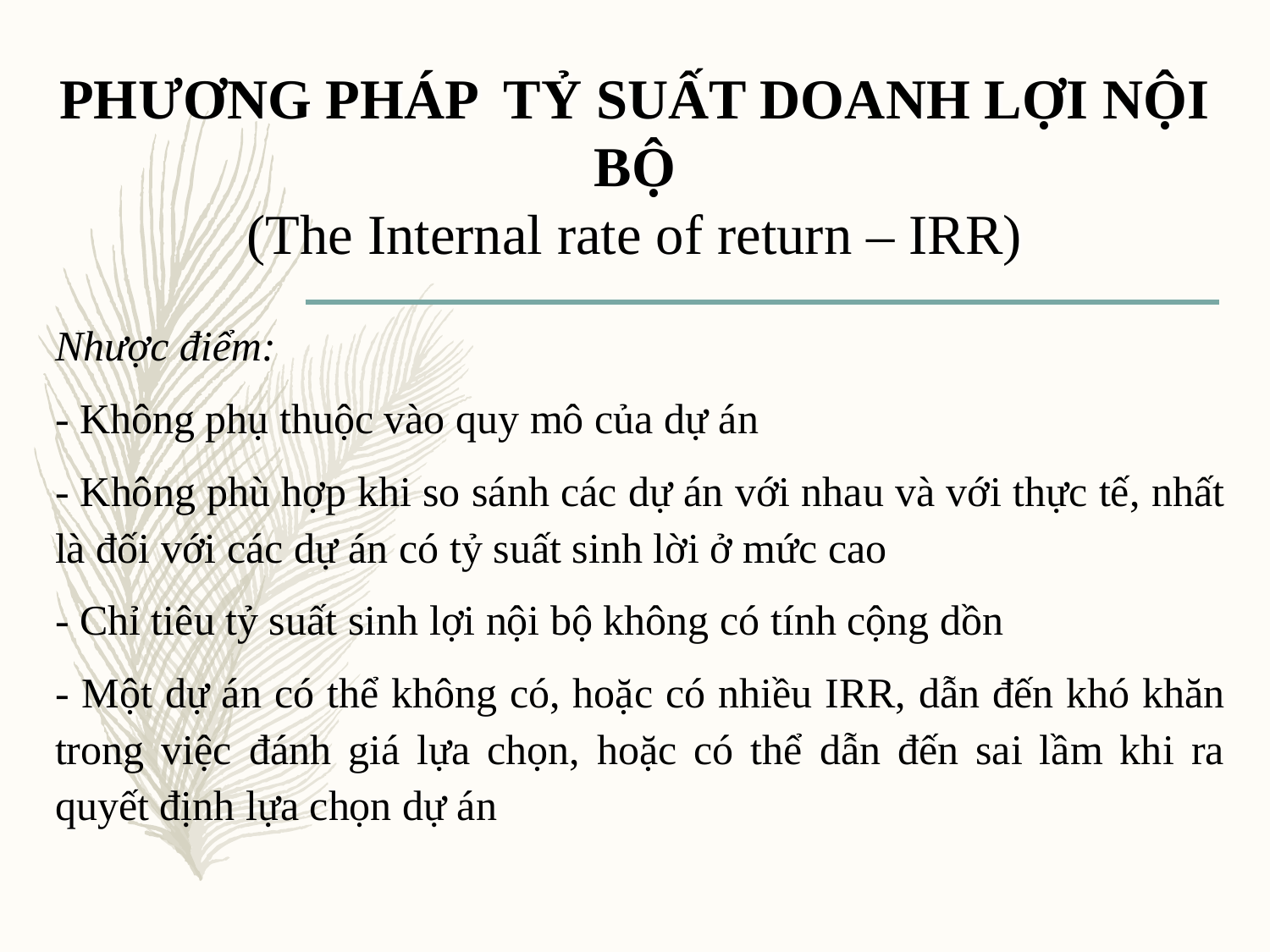

PHƯƠNG PHÁP  TỶ SUẤT DOANH LỢI NỘI BỘ
(The Internal rate of return – IRR)
Nhược điểm:
- Không phụ thuộc vào quy mô của dự án
- Không phù hợp khi so sánh các dự án với nhau và với thực tế, nhất là đối với các dự án có tỷ suất sinh lời ở mức cao
- Chỉ tiêu tỷ suất sinh lợi nội bộ không có tính cộng dồn
- Một dự án có thể không có, hoặc có nhiều IRR, dẫn đến khó khăn trong việc đánh giá lựa chọn, hoặc có thể dẫn đến sai lầm khi ra quyết định lựa chọn dự án